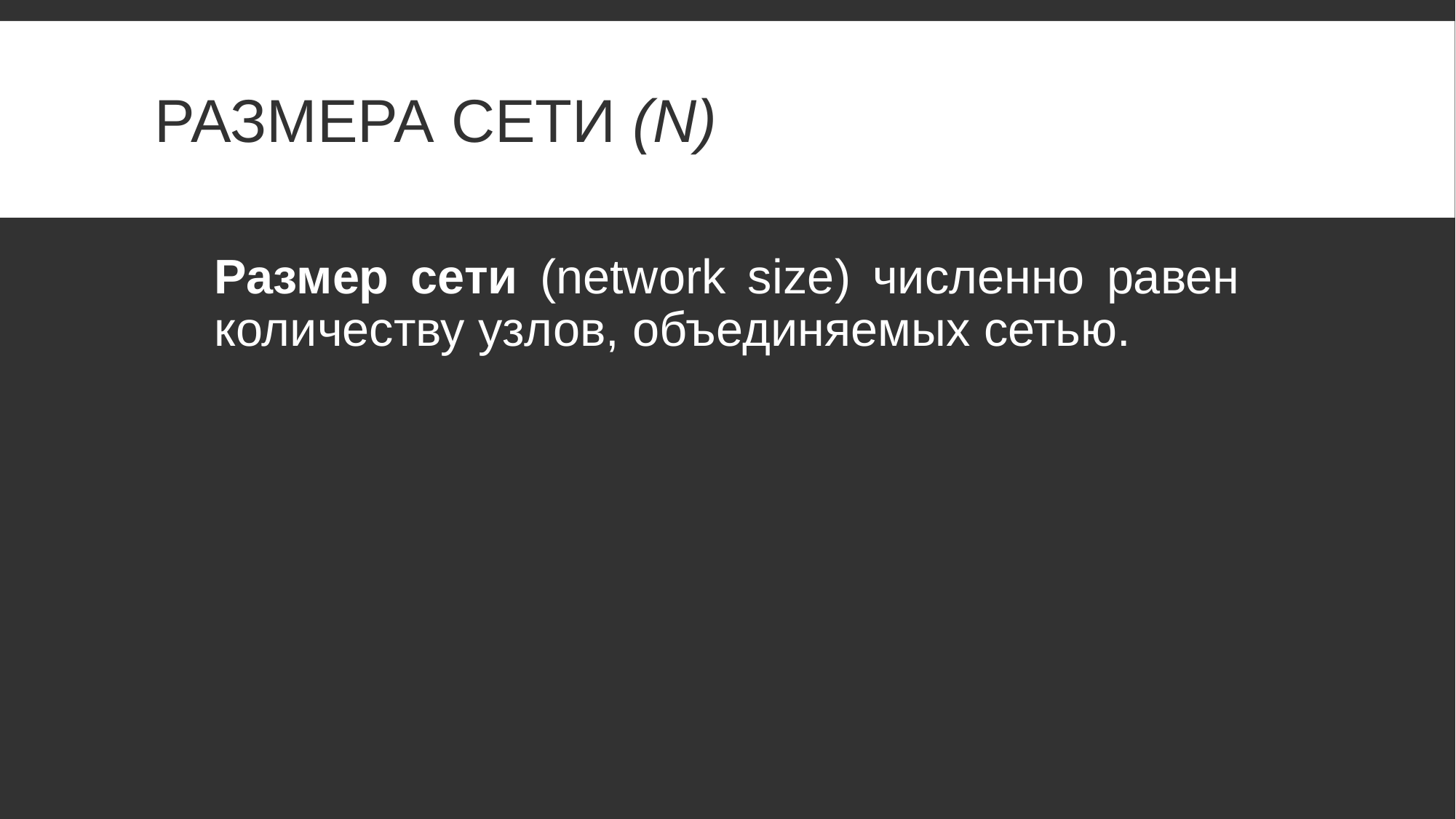

# Размера сети (N)
Размер сети (network size) численно равен количеству узлов, объединяемых сетью.